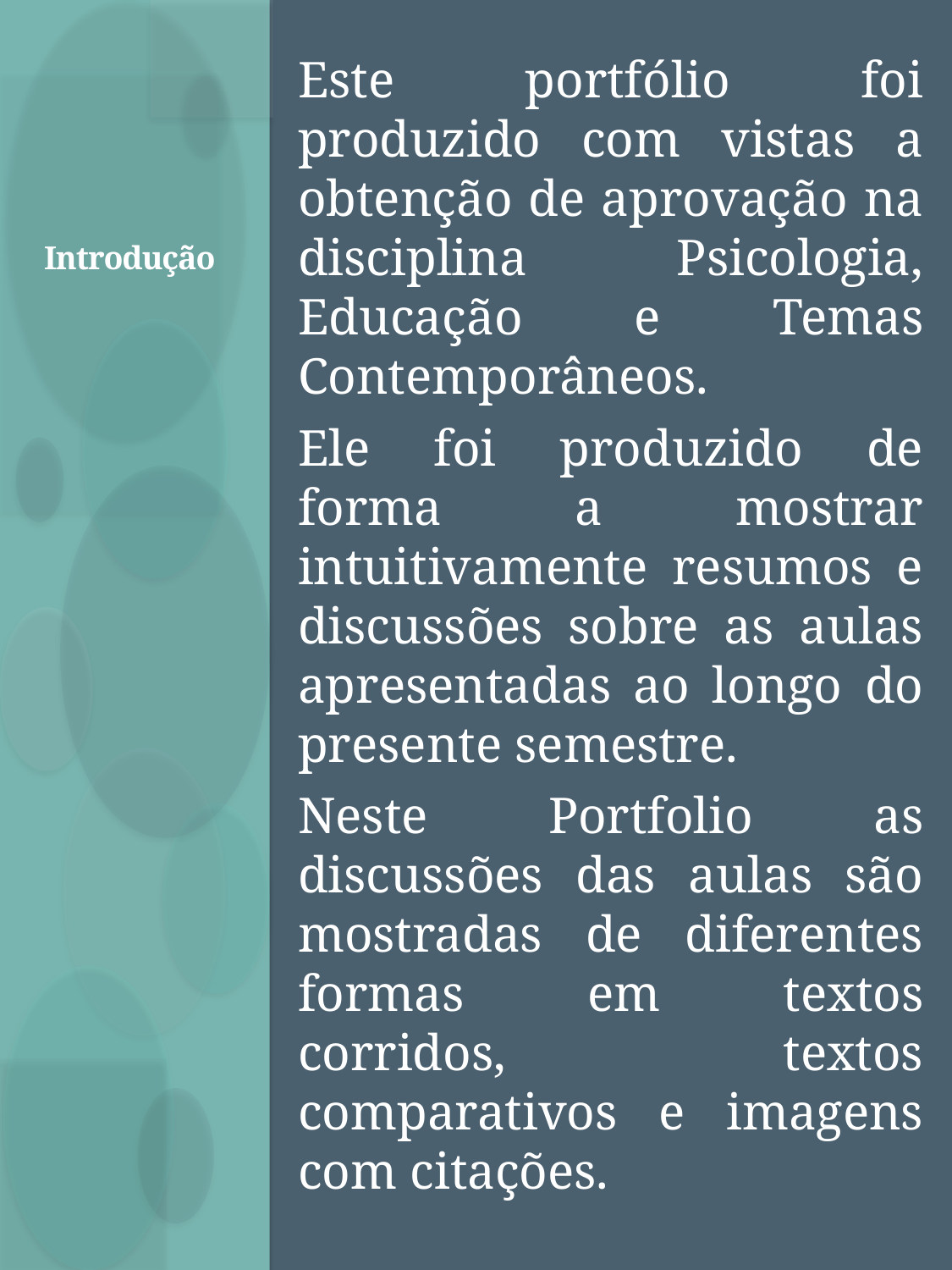

Este portfólio foi produzido com vistas a obtenção de aprovação na disciplina Psicologia, Educação e Temas Contemporâneos.
Ele foi produzido de forma a mostrar intuitivamente resumos e discussões sobre as aulas apresentadas ao longo do presente semestre.
Neste Portfolio as discussões das aulas são mostradas de diferentes formas em textos corridos, textos comparativos e imagens com citações.
# Introdução